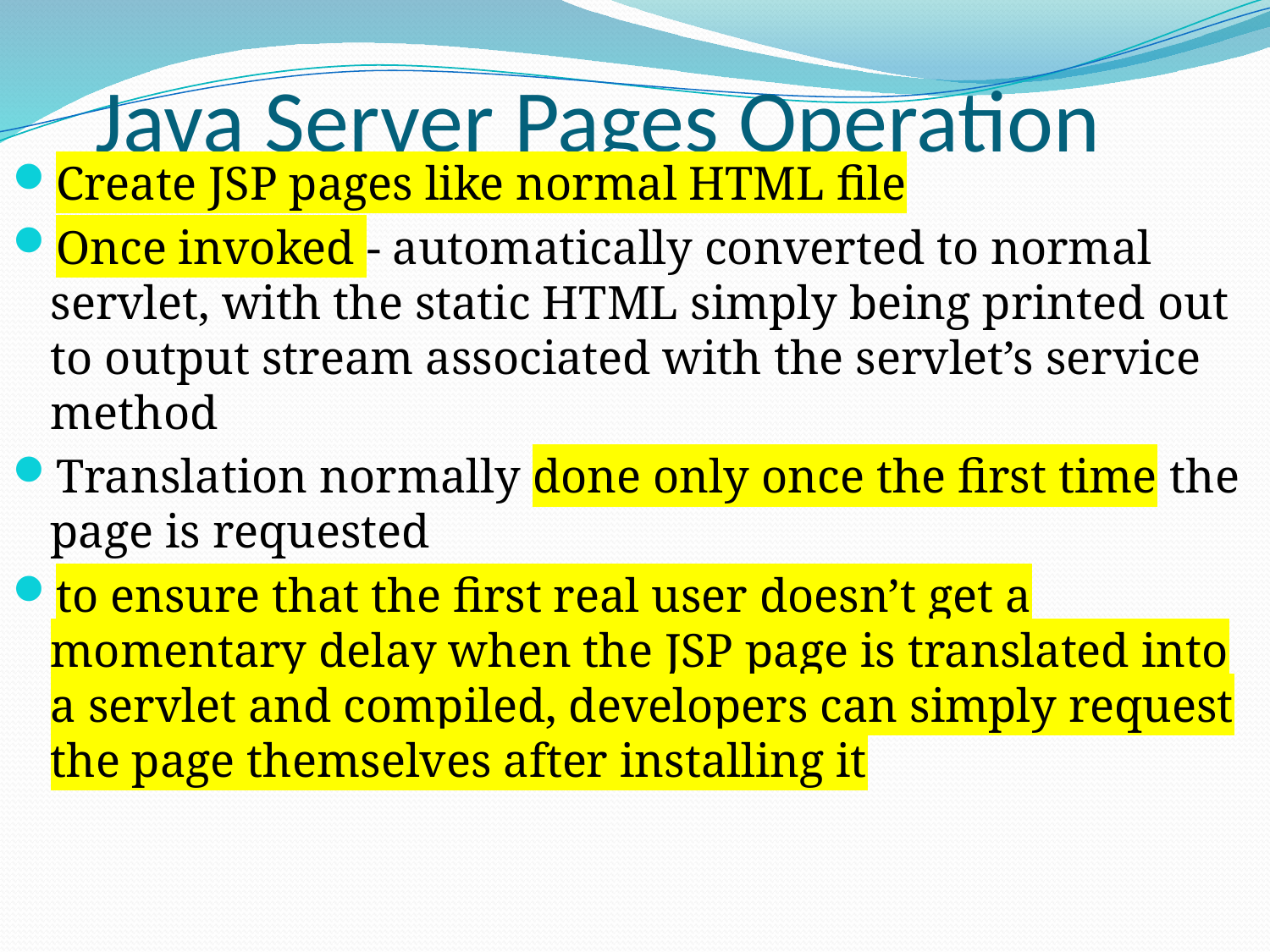

# Java Server Pages Operation
Create JSP pages like normal HTML file
Once invoked - automatically converted to normal servlet, with the static HTML simply being printed out to output stream associated with the servlet’s service method
Translation normally done only once the first time the page is requested
to ensure that the first real user doesn’t get a momentary delay when the JSP page is translated into a servlet and compiled, developers can simply request the page themselves after installing it